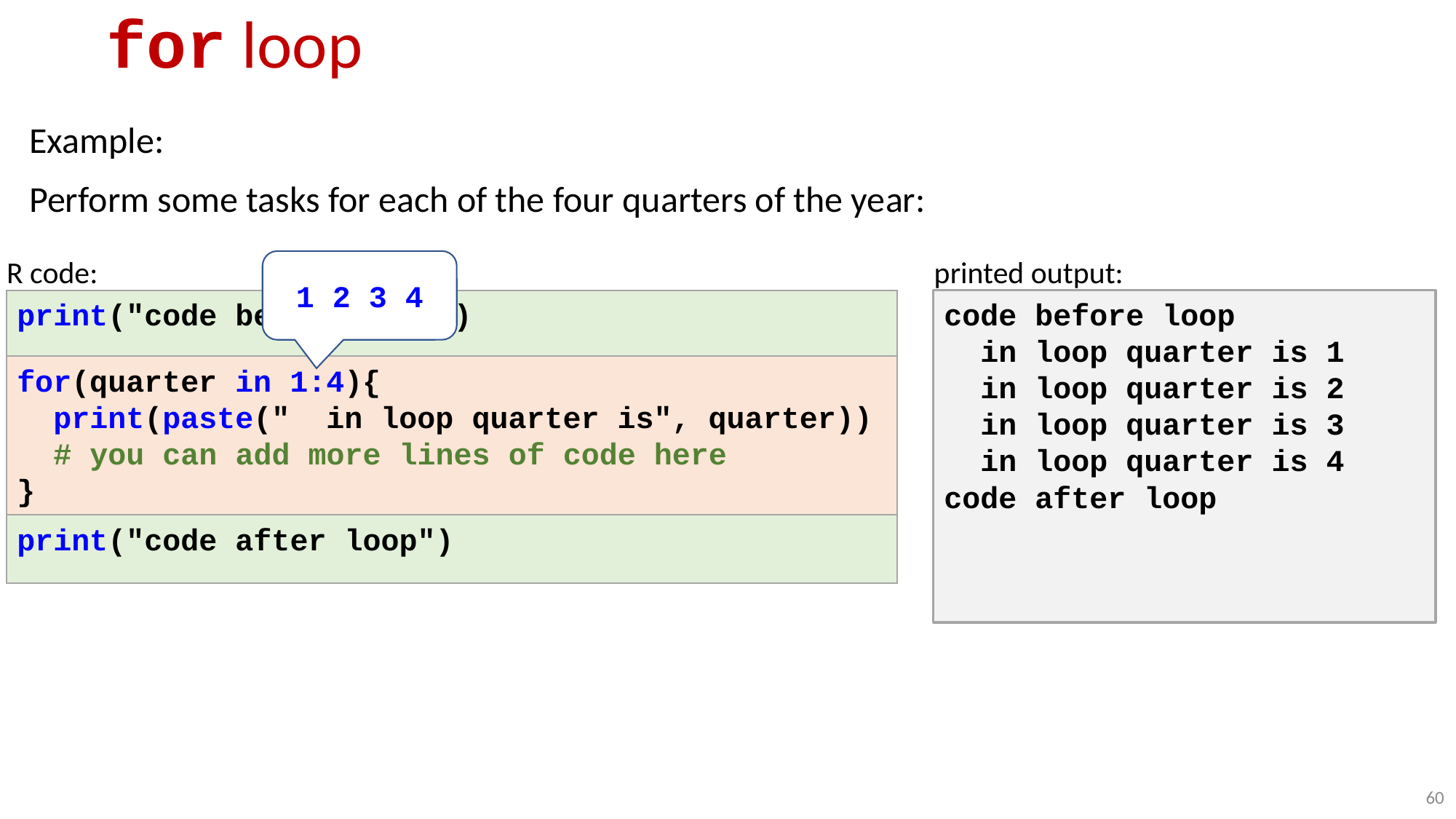

for loop
Example:
Perform some tasks for each of the four quarters of the year:
R code:
printed output:
1 2 3 4
print("code before loop")
code before loop
  in loop quarter is 1
  in loop quarter is 2
  in loop quarter is 3
  in loop quarter is 4
code after loop
for(quarter in 1:4){
  print(paste("  in loop quarter is", quarter))
  # you can add more lines of code here
}
print("code after loop")
60